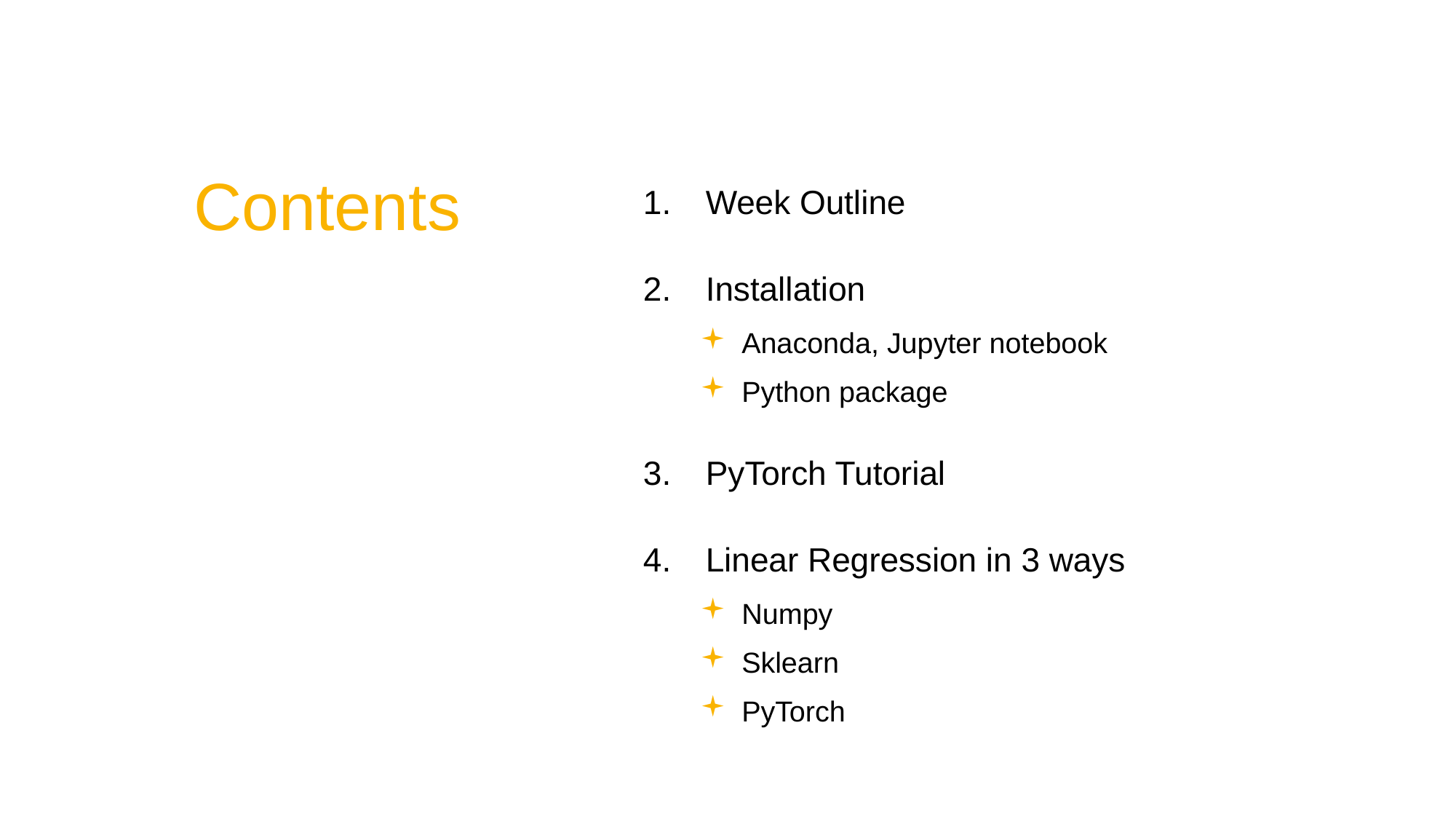

Week Outline
Installation
Anaconda, Jupyter notebook
Python package
PyTorch Tutorial
Linear Regression in 3 ways
Numpy
Sklearn
PyTorch